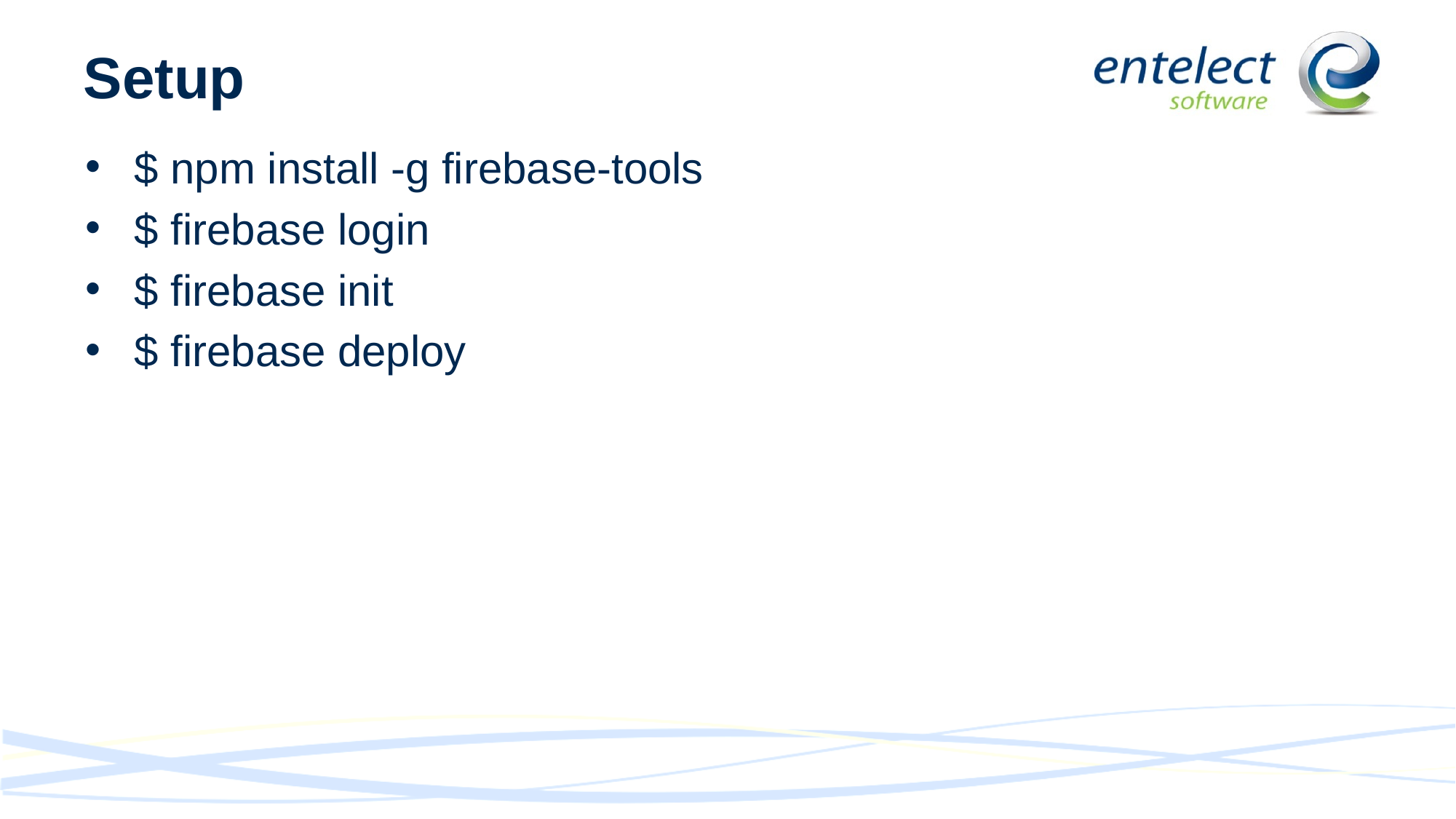

# Setup
$ npm install -g firebase-tools
$ firebase login
$ firebase init
$ firebase deploy